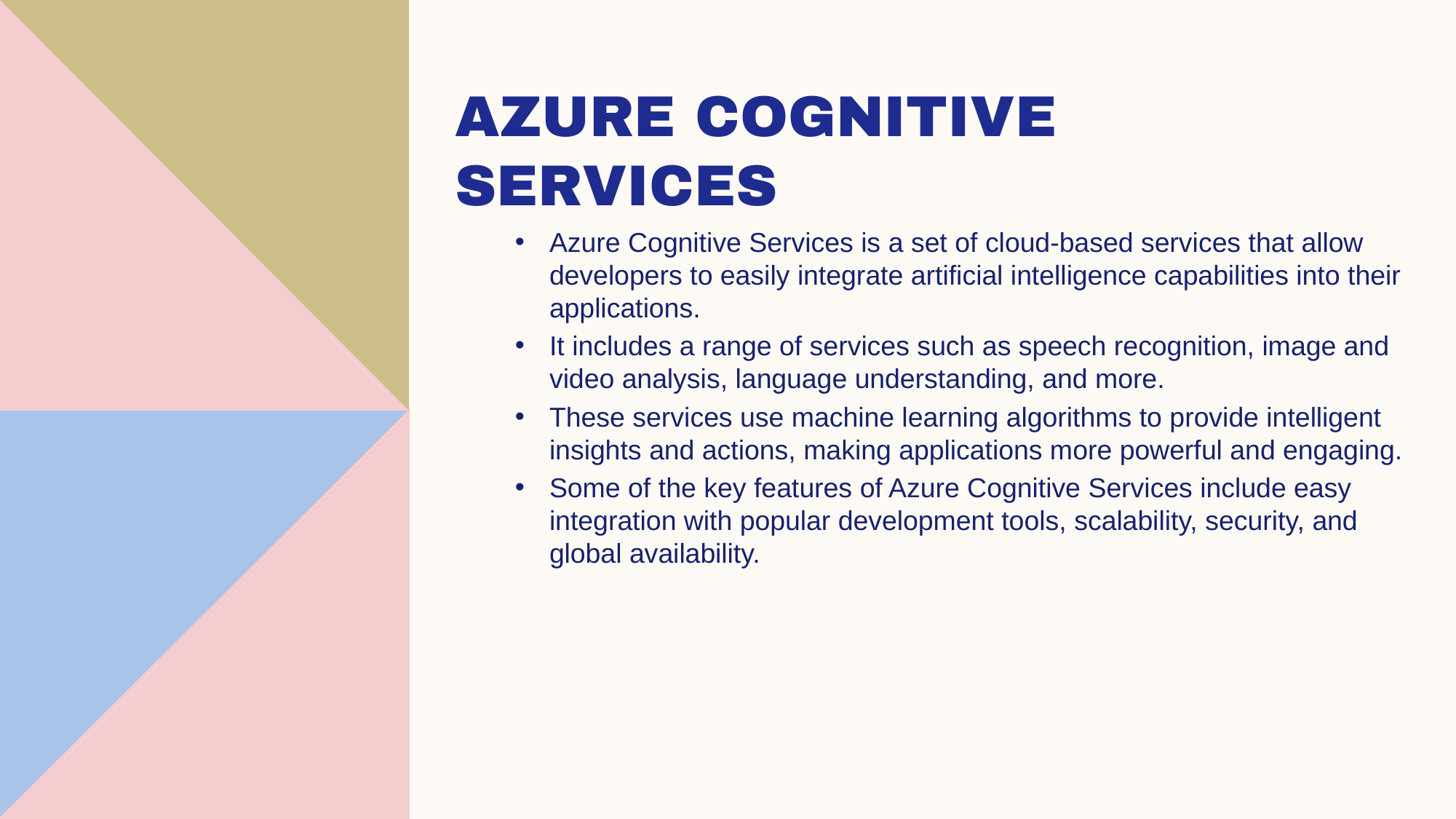

# Azure Cognitive Services
Azure Cognitive Services is a set of cloud-based services that allow developers to easily integrate artificial intelligence capabilities into their applications.
It includes a range of services such as speech recognition, image and video analysis, language understanding, and more.
These services use machine learning algorithms to provide intelligent insights and actions, making applications more powerful and engaging.
Some of the key features of Azure Cognitive Services include easy integration with popular development tools, scalability, security, and global availability.